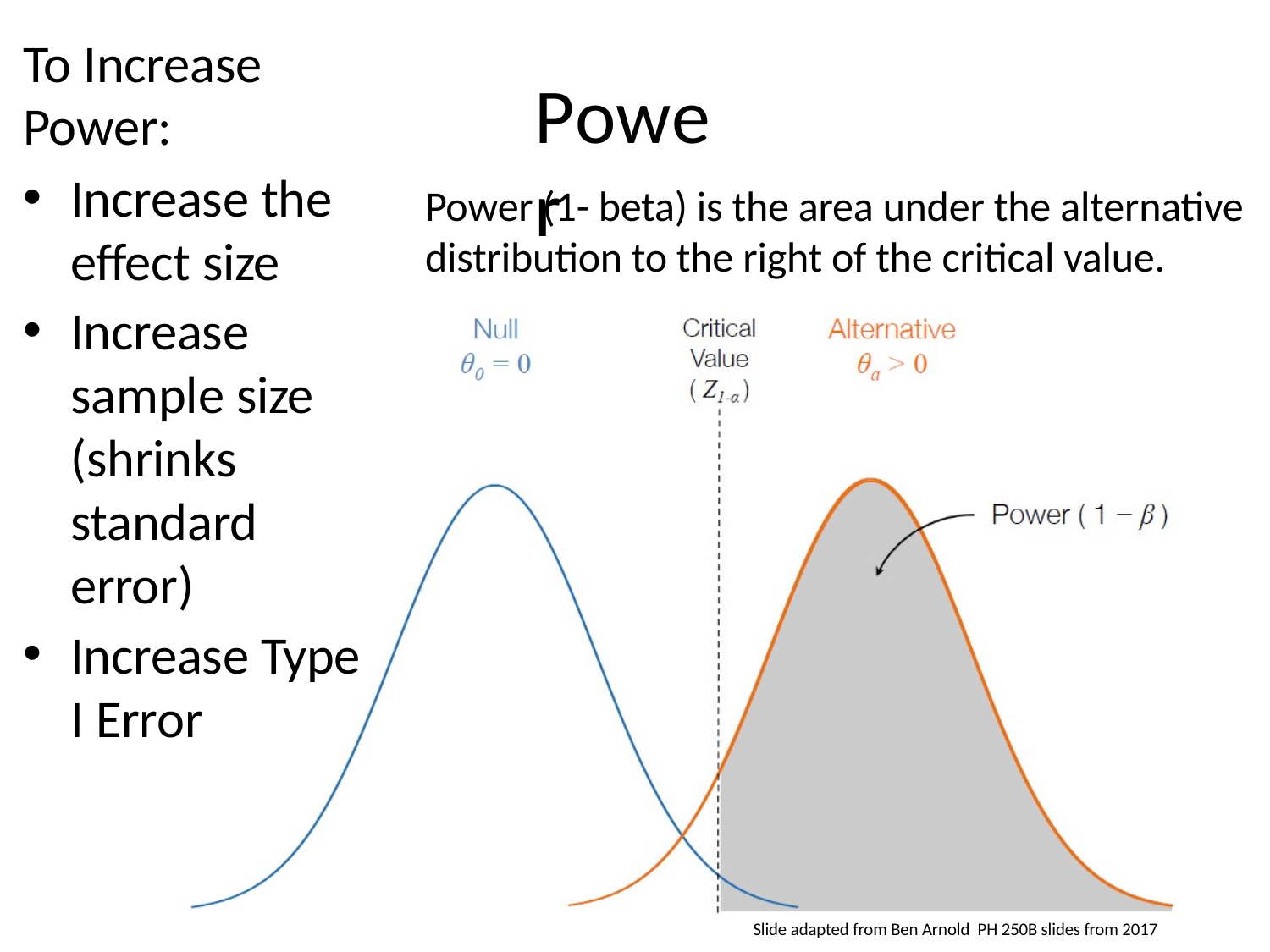

To Increase Power:
Increase the effect size
Increase sample size (shrinks standard error)
Increase Type I Error
# Power
Power (1- beta) is the area under the alternative distribution to the right of the critical value.

Slide adapted from Ben Arnold  PH 250B slides from 2017